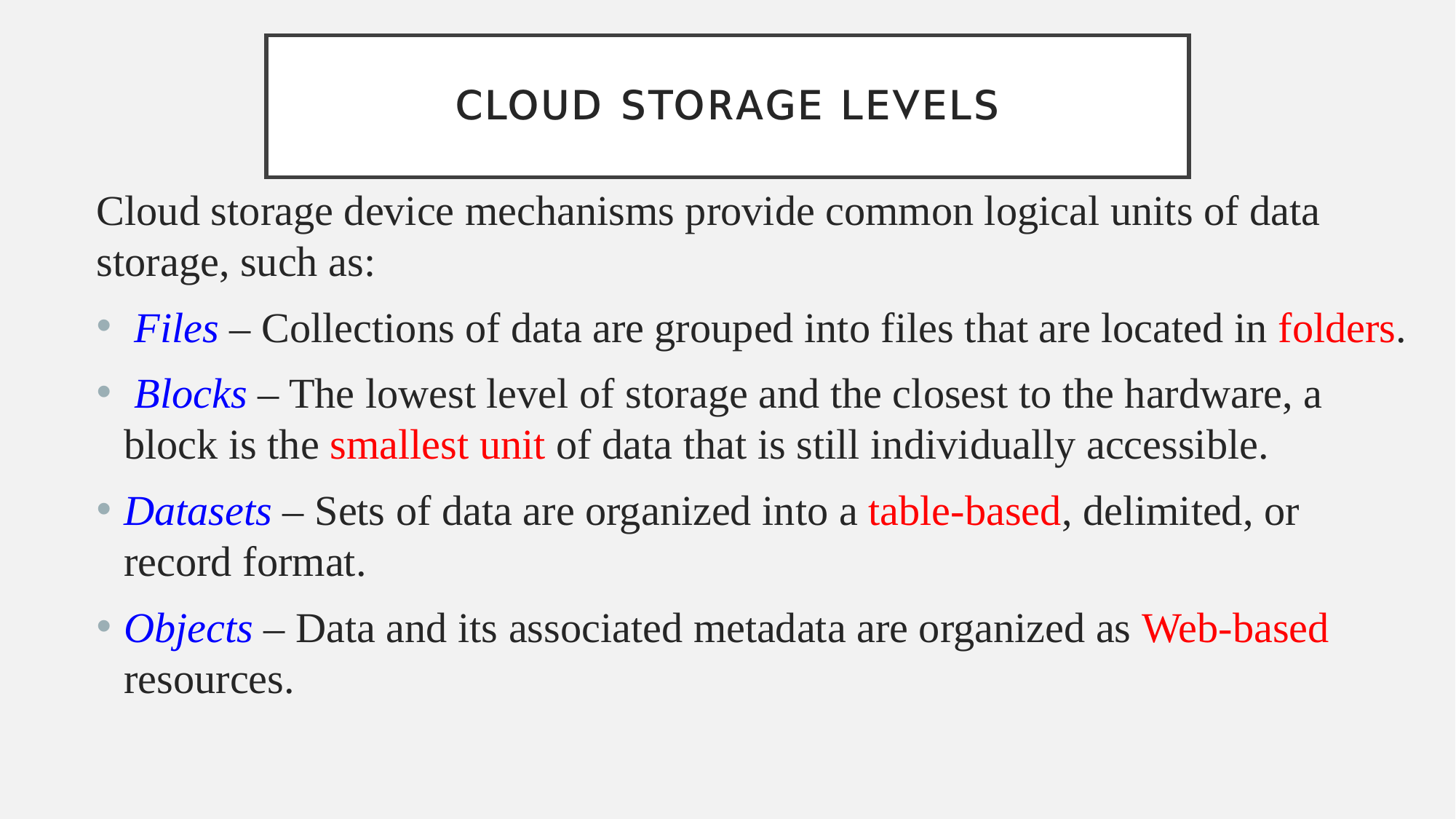

# Cloud Storage Levels
Cloud storage device mechanisms provide common logical units of data storage, such as:
 Files – Collections of data are grouped into files that are located in folders.
 Blocks – The lowest level of storage and the closest to the hardware, a block is the smallest unit of data that is still individually accessible.
Datasets – Sets of data are organized into a table-based, delimited, or record format.
Objects – Data and its associated metadata are organized as Web-based resources.